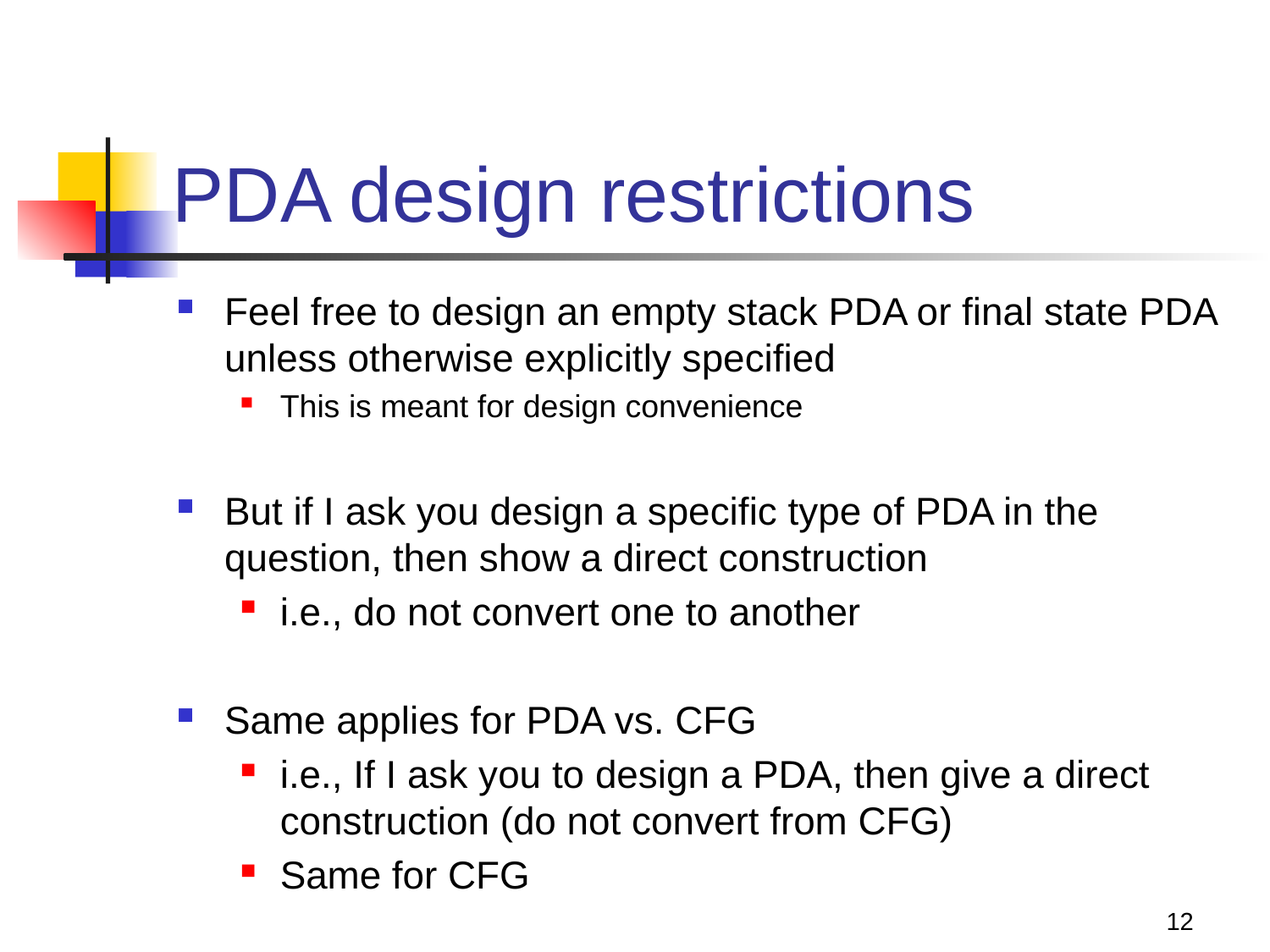

# PDA design restrictions
Feel free to design an empty stack PDA or final state PDA unless otherwise explicitly specified
This is meant for design convenience

But if I ask you design a specific type of PDA in the question, then show a direct construction
i.e., do not convert one to another

Same applies for PDA vs. CFG
i.e., If I ask you to design a PDA, then give a direct construction (do not convert from CFG)
Same for CFG
12